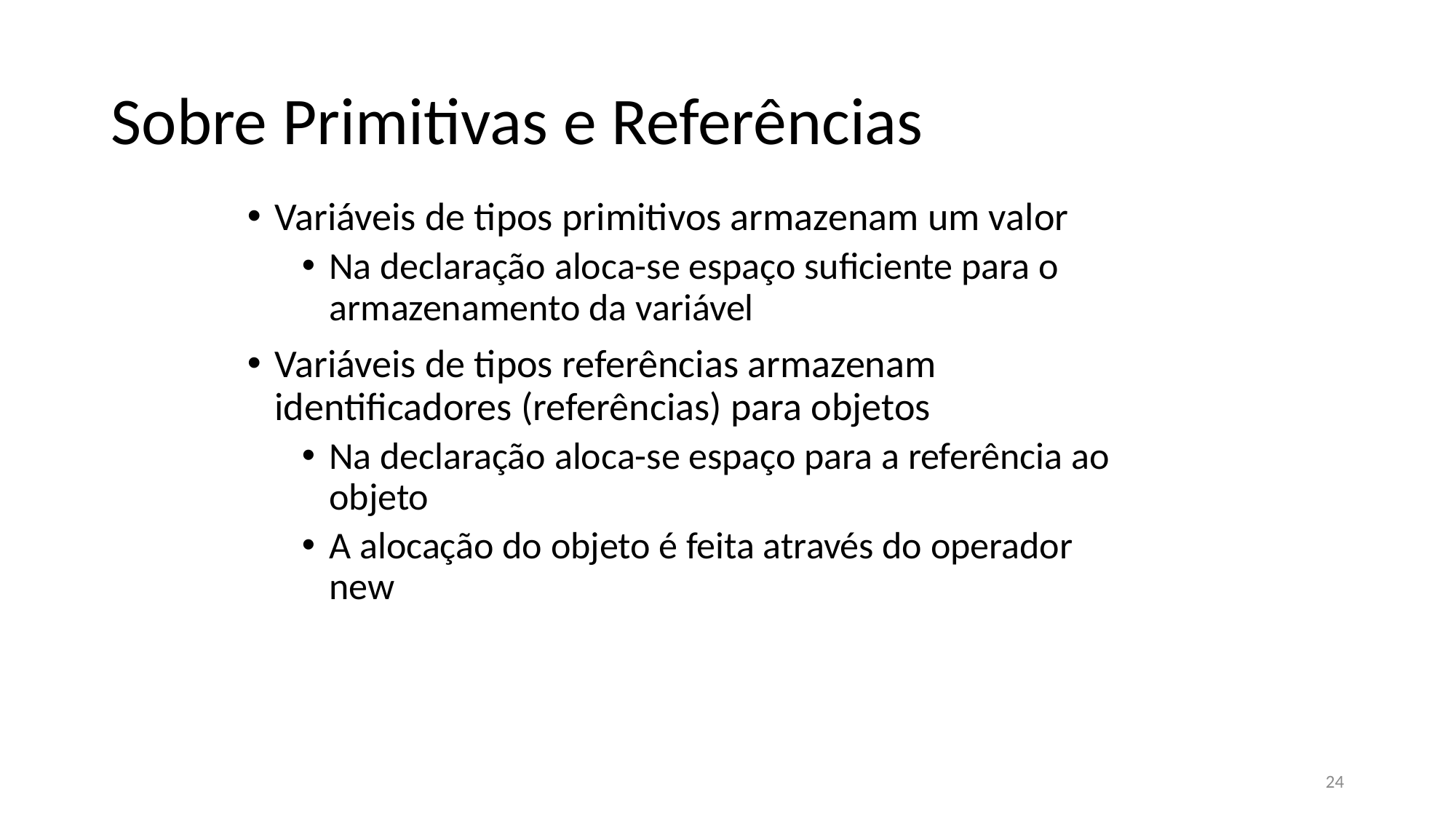

# Sobre Primitivas e Referências
Variáveis de tipos primitivos armazenam um valor
Na declaração aloca-se espaço suficiente para o armazenamento da variável
Variáveis de tipos referências armazenam identificadores (referências) para objetos
Na declaração aloca-se espaço para a referência ao objeto
A alocação do objeto é feita através do operador new
24